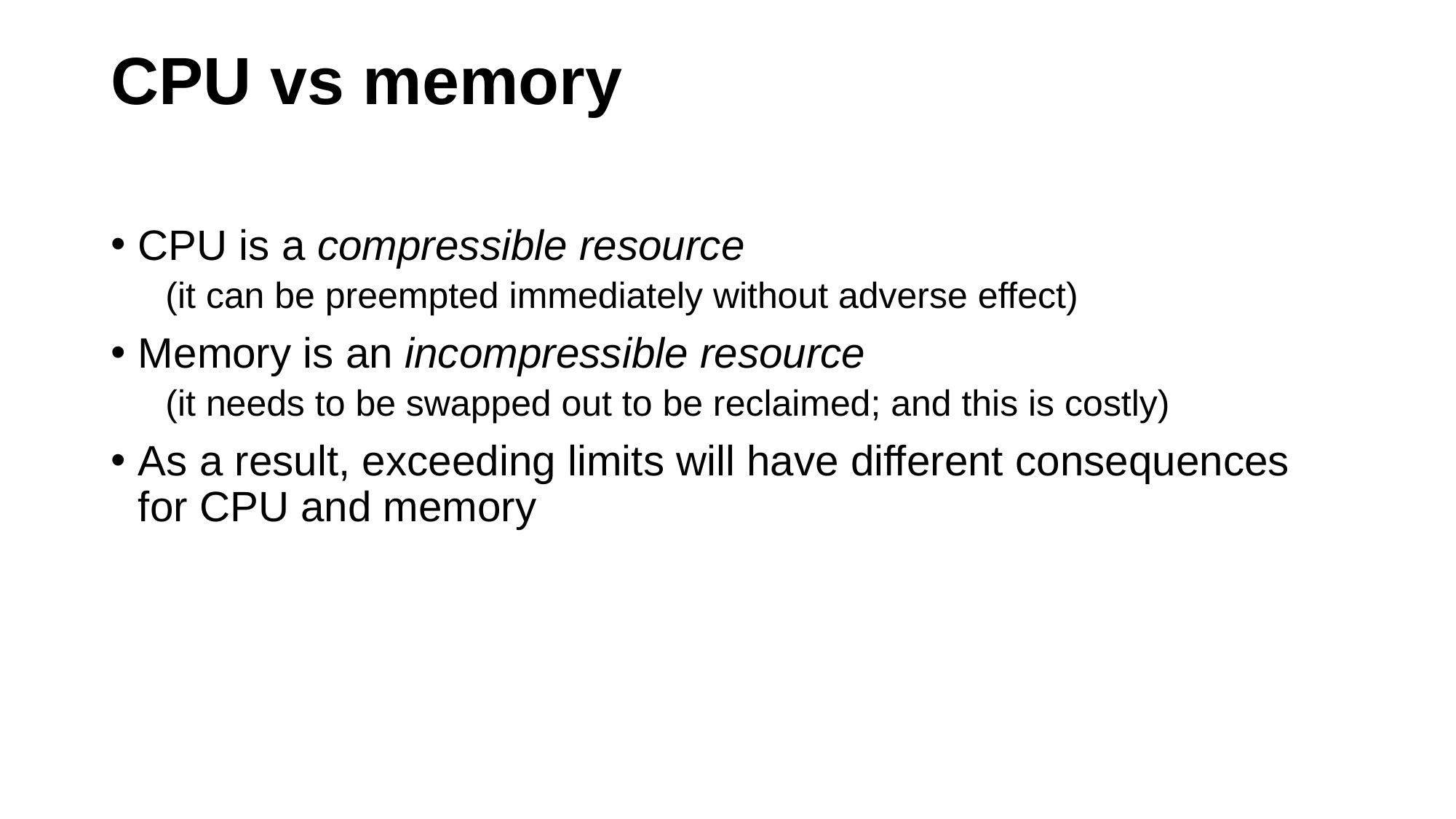

# CPU vs memory
CPU is a compressible resource
(it can be preempted immediately without adverse effect)
Memory is an incompressible resource
(it needs to be swapped out to be reclaimed; and this is costly)
As a result, exceeding limits will have different consequences for CPU and memory